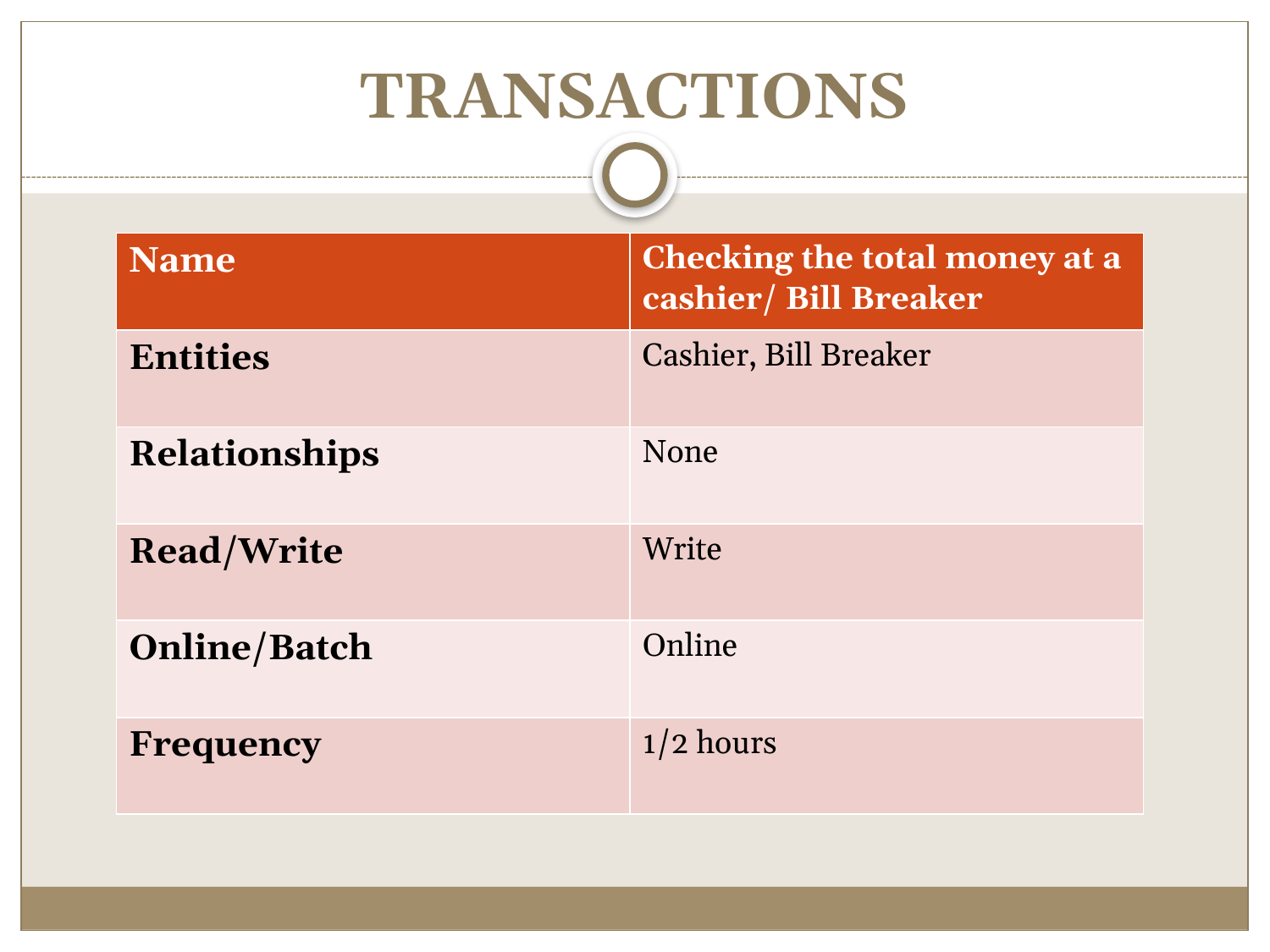

# TRANSACTIONS
| Name | Checking the total money at a cashier/ Bill Breaker |
| --- | --- |
| Entities | Cashier, Bill Breaker |
| Relationships | None |
| Read/Write | Write |
| Online/Batch | Online |
| Frequency | 1/2 hours |